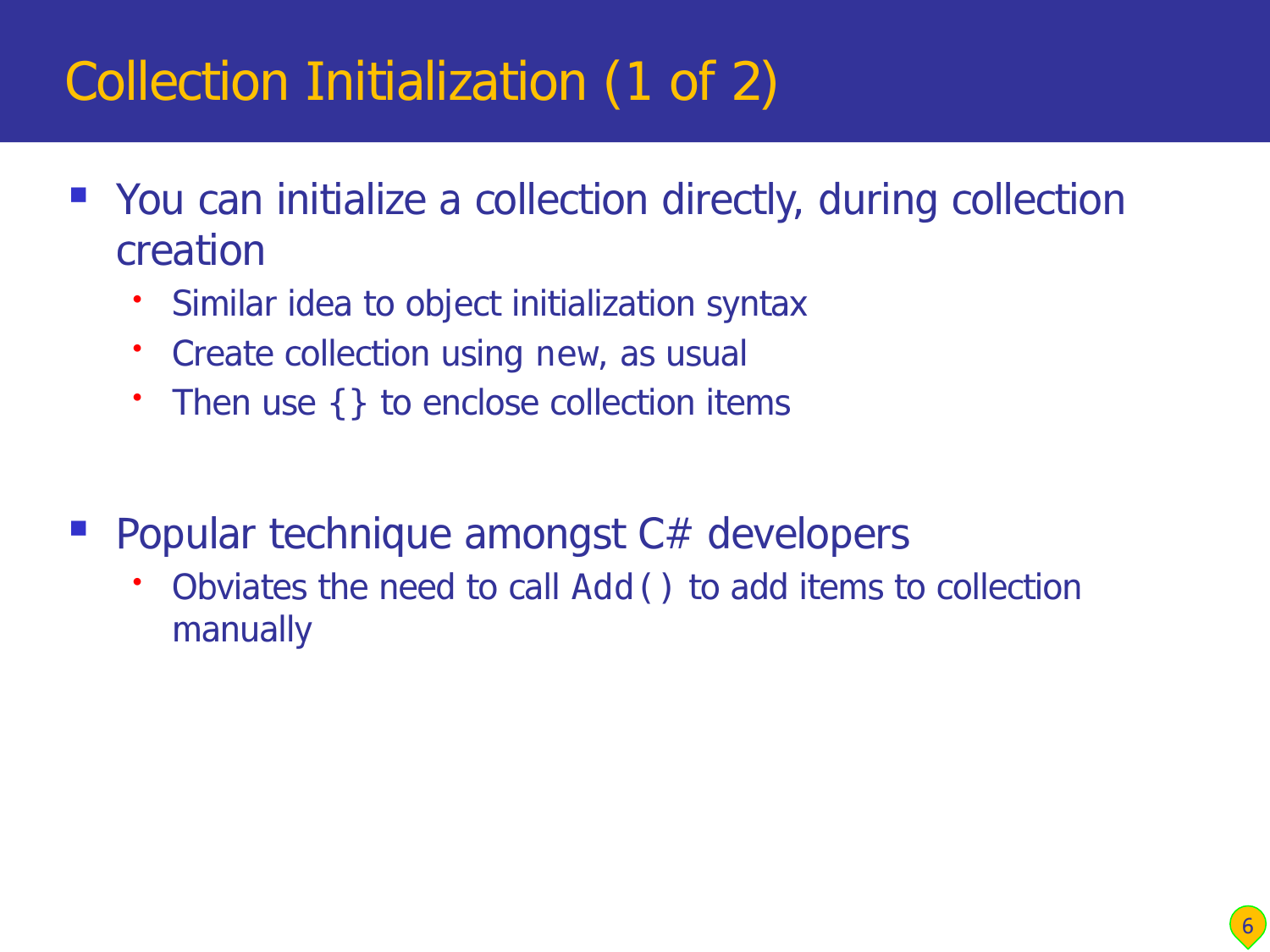

# Collection Initialization (1 of 2)
You can initialize a collection directly, during collection creation
Similar idea to object initialization syntax
Create collection using new, as usual
Then use {} to enclose collection items

Popular technique amongst C# developers
Obviates the need to call Add() to add items to collection manually
6